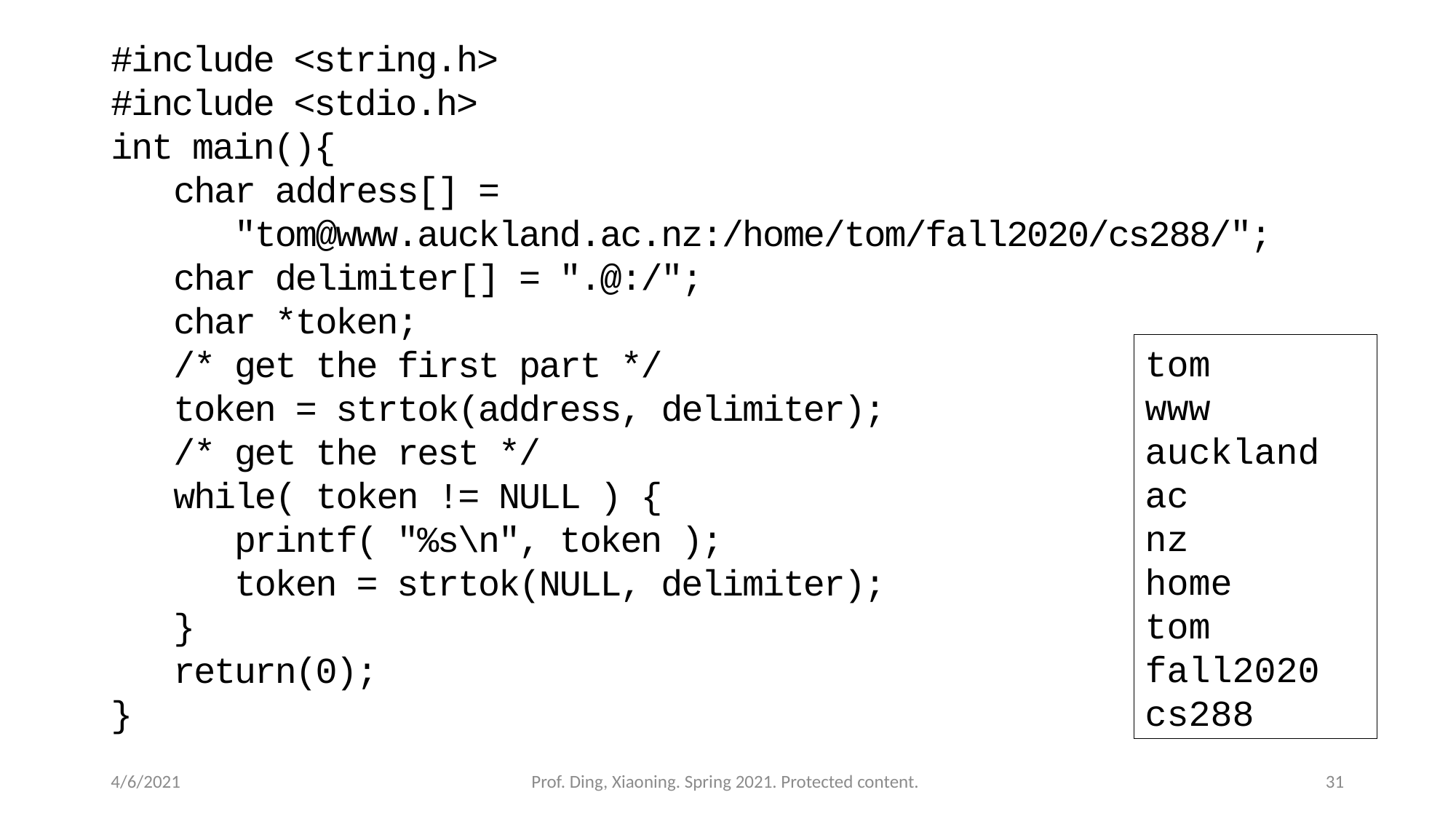

#include <string.h>
#include <stdio.h>
int main(){
   char address[] =
      "tom@www.auckland.ac.nz:/home/tom/fall2020/cs288/";
   char delimiter[] = ".@:/";
   char *token;
   /* get the first part */
   token = strtok(address, delimiter);
   /* get the rest */
   while( token != NULL ) {
      printf( "%s\n", token );
      token = strtok(NULL, delimiter);
   }
   return(0);
}
tom
www
auckland
ac
nz
home
tom
fall2020
cs288
4/6/2021
Prof. Ding, Xiaoning. Spring 2021. Protected content.
31